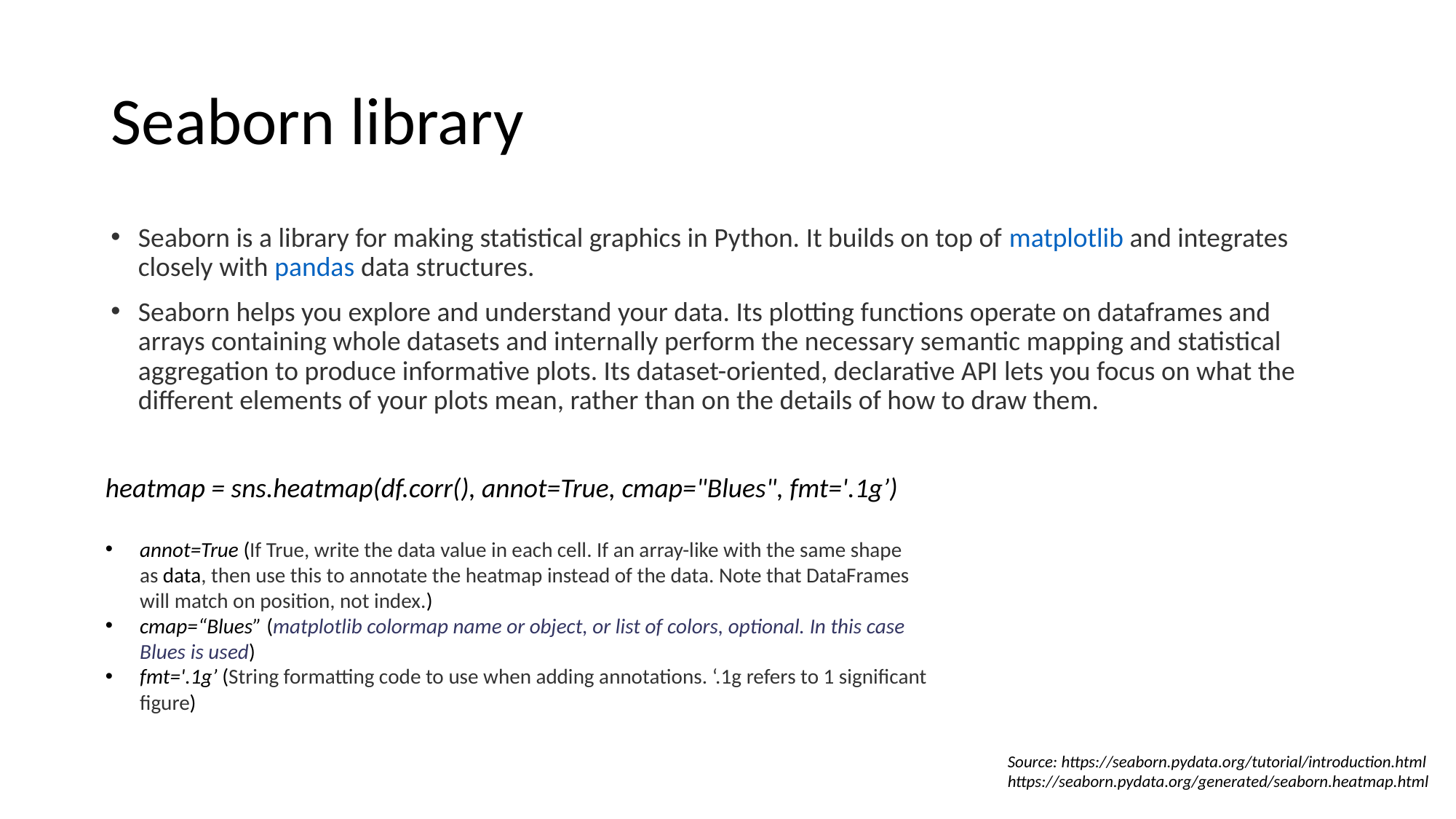

# Seaborn library
Seaborn is a library for making statistical graphics in Python. It builds on top of matplotlib and integrates closely with pandas data structures.
Seaborn helps you explore and understand your data. Its plotting functions operate on dataframes and arrays containing whole datasets and internally perform the necessary semantic mapping and statistical aggregation to produce informative plots. Its dataset-oriented, declarative API lets you focus on what the different elements of your plots mean, rather than on the details of how to draw them.

heatmap = sns.heatmap(df.corr(), annot=True, cmap="Blues", fmt='.1g’)

annot=True (If True, write the data value in each cell. If an array-like with the same shape as data, then use this to annotate the heatmap instead of the data. Note that DataFrames will match on position, not index.)
cmap=“Blues” (matplotlib colormap name or object, or list of colors, optional. In this case Blues is used)
fmt='.1g’ (String formatting code to use when adding annotations. ‘.1g refers to 1 significant figure)

Source: https://seaborn.pydata.org/tutorial/introduction.html
https://seaborn.pydata.org/generated/seaborn.heatmap.html